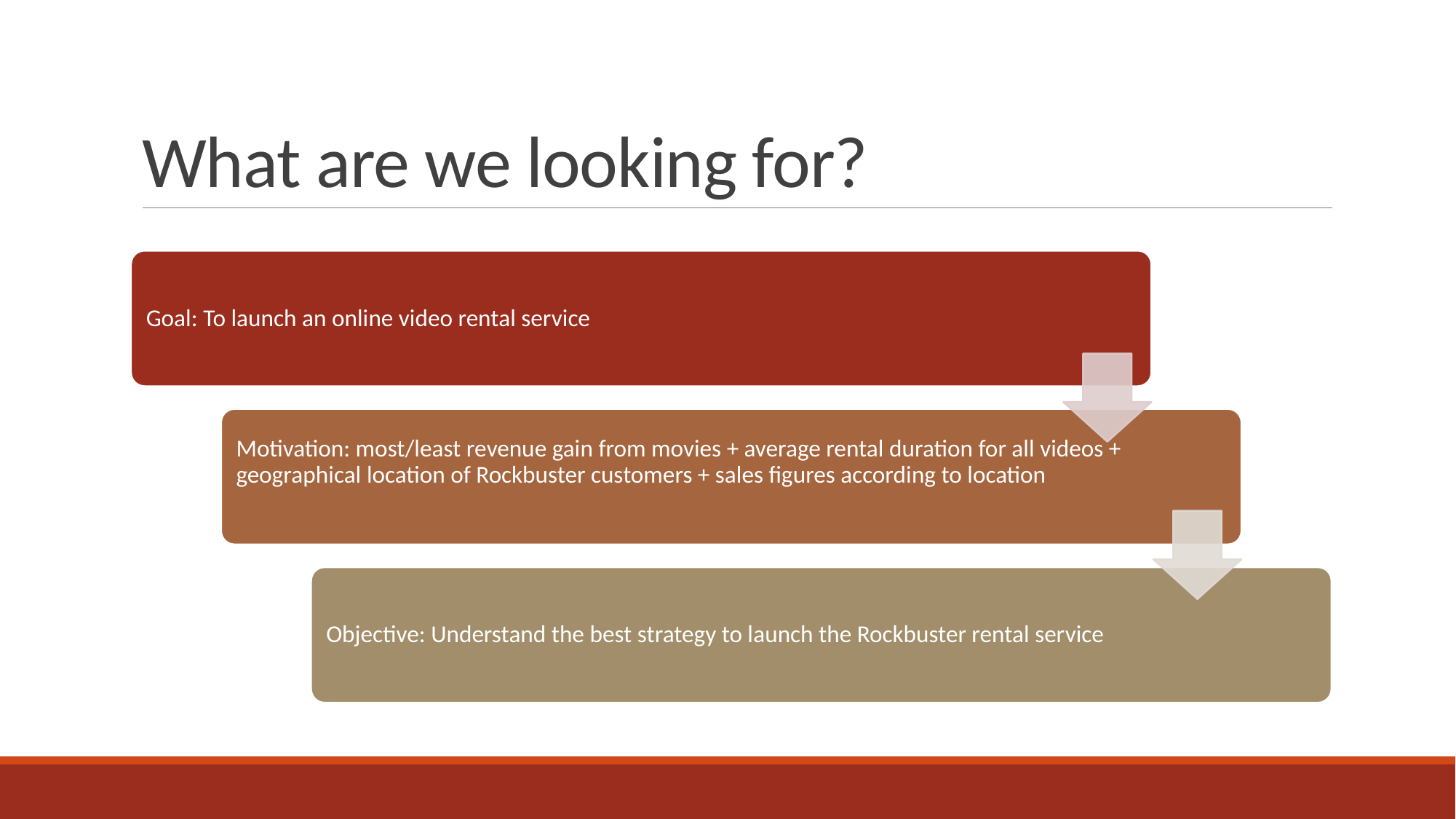

# What are we looking for?
Goal: To launch an online video rental service
Motivation: most/least revenue gain from movies + average rental duration for all videos + geographical location of Rockbuster customers + sales figures according to location
Objective: Understand the best strategy to launch the Rockbuster rental service